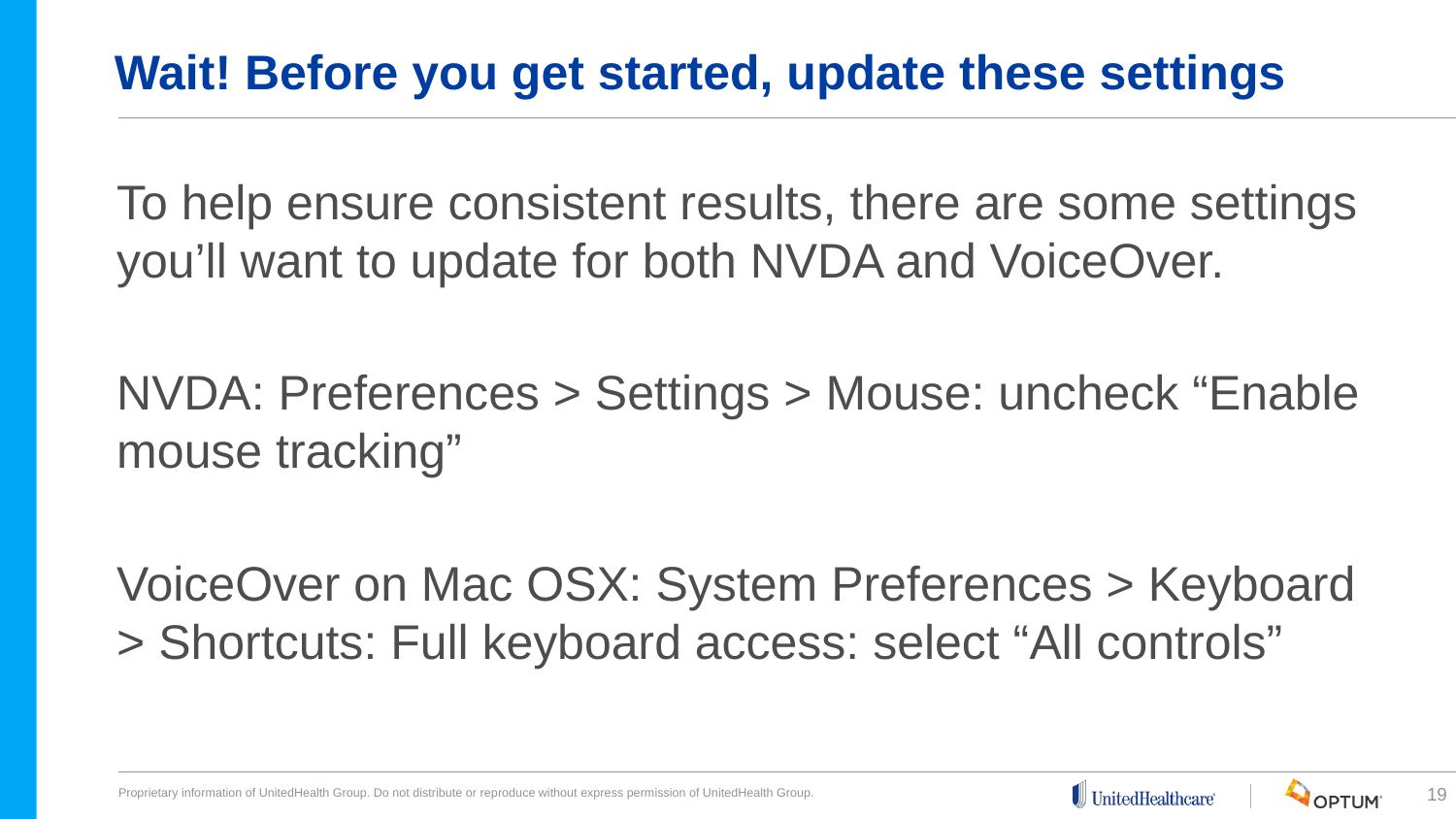

# Wait! Before you get started, update these settings
To help ensure consistent results, there are some settings you’ll want to update for both NVDA and VoiceOver.

NVDA: Preferences > Settings > Mouse: uncheck “Enable mouse tracking”

VoiceOver on Mac OSX: System Preferences > Keyboard > Shortcuts: Full keyboard access: select “All controls”

19